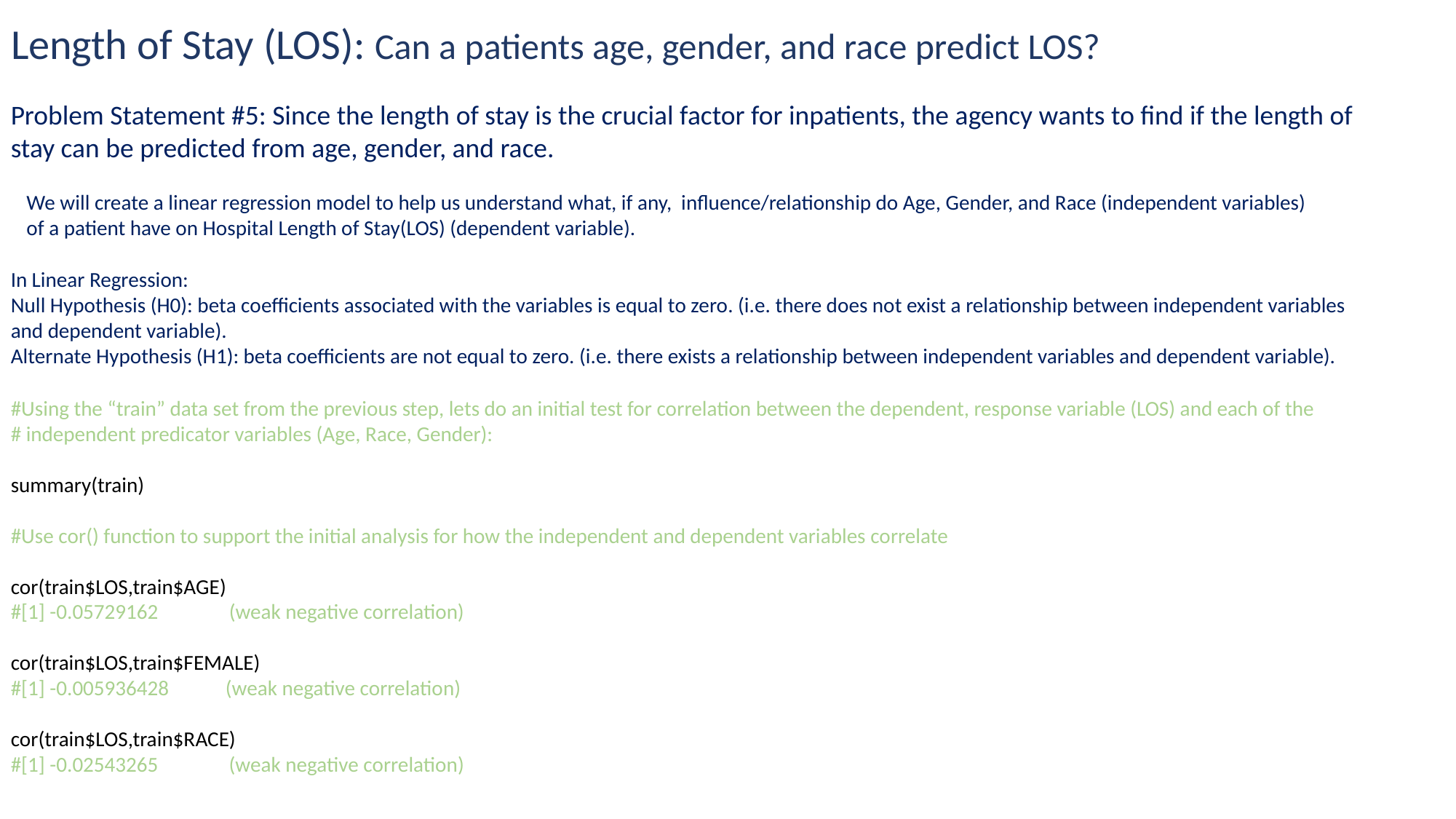

# Length of Stay (LOS): Can a patients age, gender, and race predict LOS?
Problem Statement #5: Since the length of stay is the crucial factor for inpatients, the agency wants to find if the length of
stay can be predicted from age, gender, and race.
We will create a linear regression model to help us understand what, if any,  influence/relationship do Age, Gender, and Race (independent variables)
of a patient have on Hospital Length of Stay(LOS) (dependent variable).
In Linear Regression:
Null Hypothesis (H0): beta coefficients associated with the variables is equal to zero. (i.e. there does not exist a relationship between independent variables
and dependent variable).
Alternate Hypothesis (H1): beta coefficients are not equal to zero. (i.e. there exists a relationship between independent variables and dependent variable).
#Using the “train” data set from the previous step, lets do an initial test for correlation between the dependent, response variable (LOS) and each of the
# independent predicator variables (Age, Race, Gender):

summary(train)

#Use cor() function to support the initial analysis for how the independent and dependent variables correlate

cor(train$LOS,train$AGE)
#[1] -0.05729162  	(weak negative correlation)

cor(train$LOS,train$FEMALE)
#[1] -0.005936428            (weak negative correlation)

cor(train$LOS,train$RACE)
#[1] -0.02543265               (weak negative correlation)